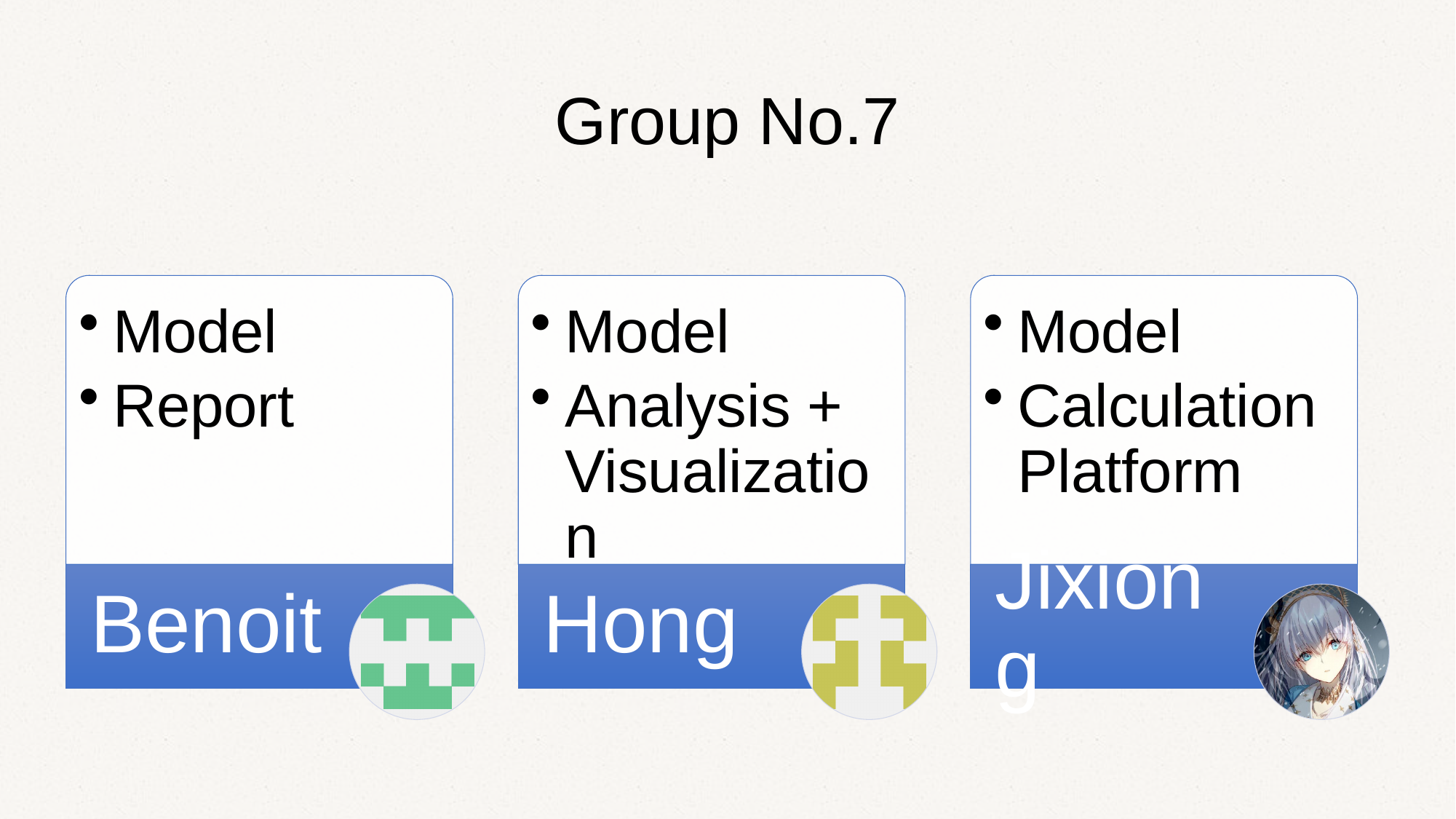

# Group No.7
Model
Report
Benoit
Model
Analysis + Visualization
Hong
Model
Calculation Platform
Jixiong